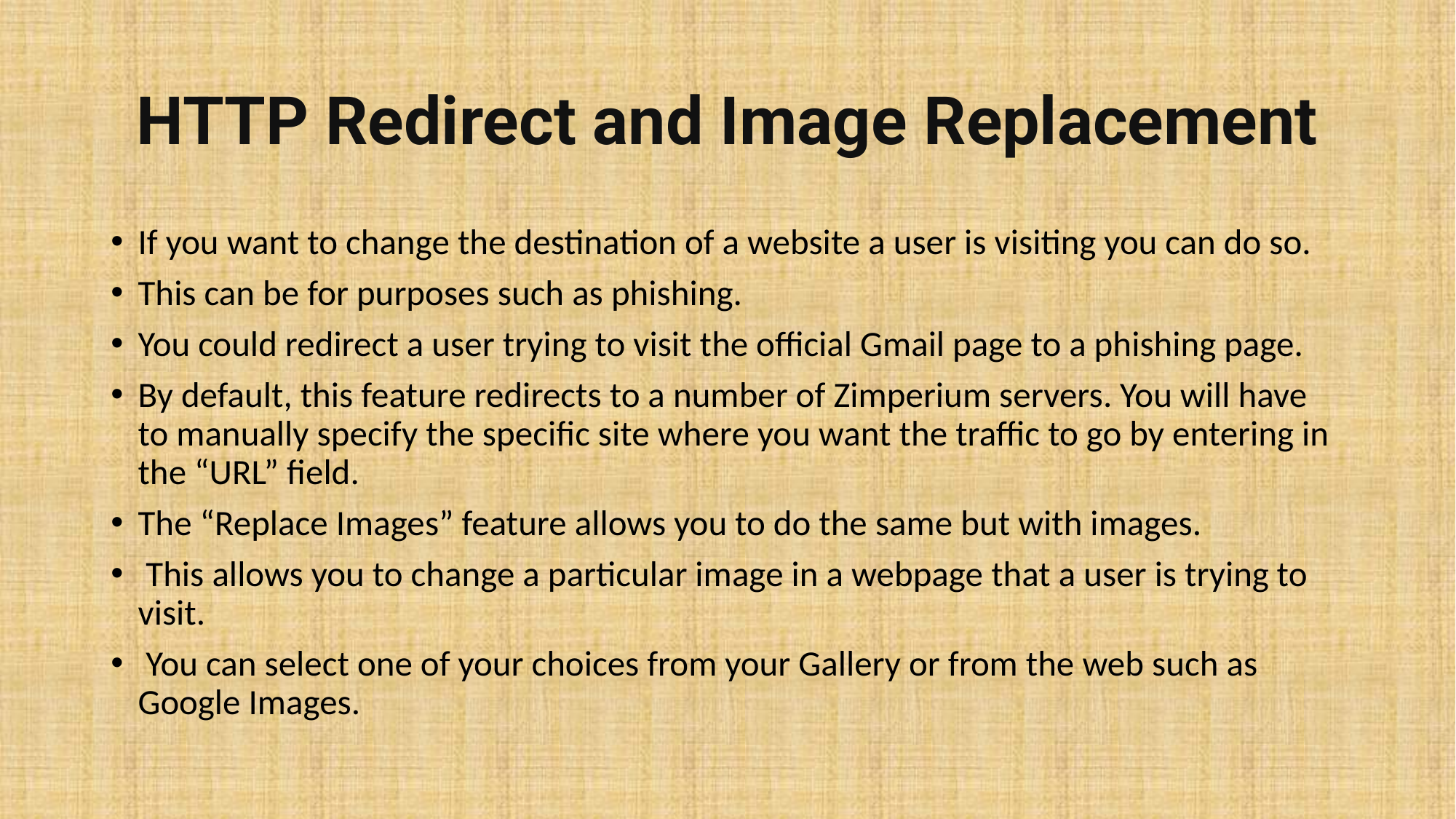

# HTTP Redirect and Image Replacement
If you want to change the destination of a website a user is visiting you can do so.
This can be for purposes such as phishing.
You could redirect a user trying to visit the official Gmail page to a phishing page.
By default, this feature redirects to a number of Zimperium servers. You will have to manually specify the specific site where you want the traffic to go by entering in the “URL” field.
The “Replace Images” feature allows you to do the same but with images.
 This allows you to change a particular image in a webpage that a user is trying to visit.
 You can select one of your choices from your Gallery or from the web such as Google Images.